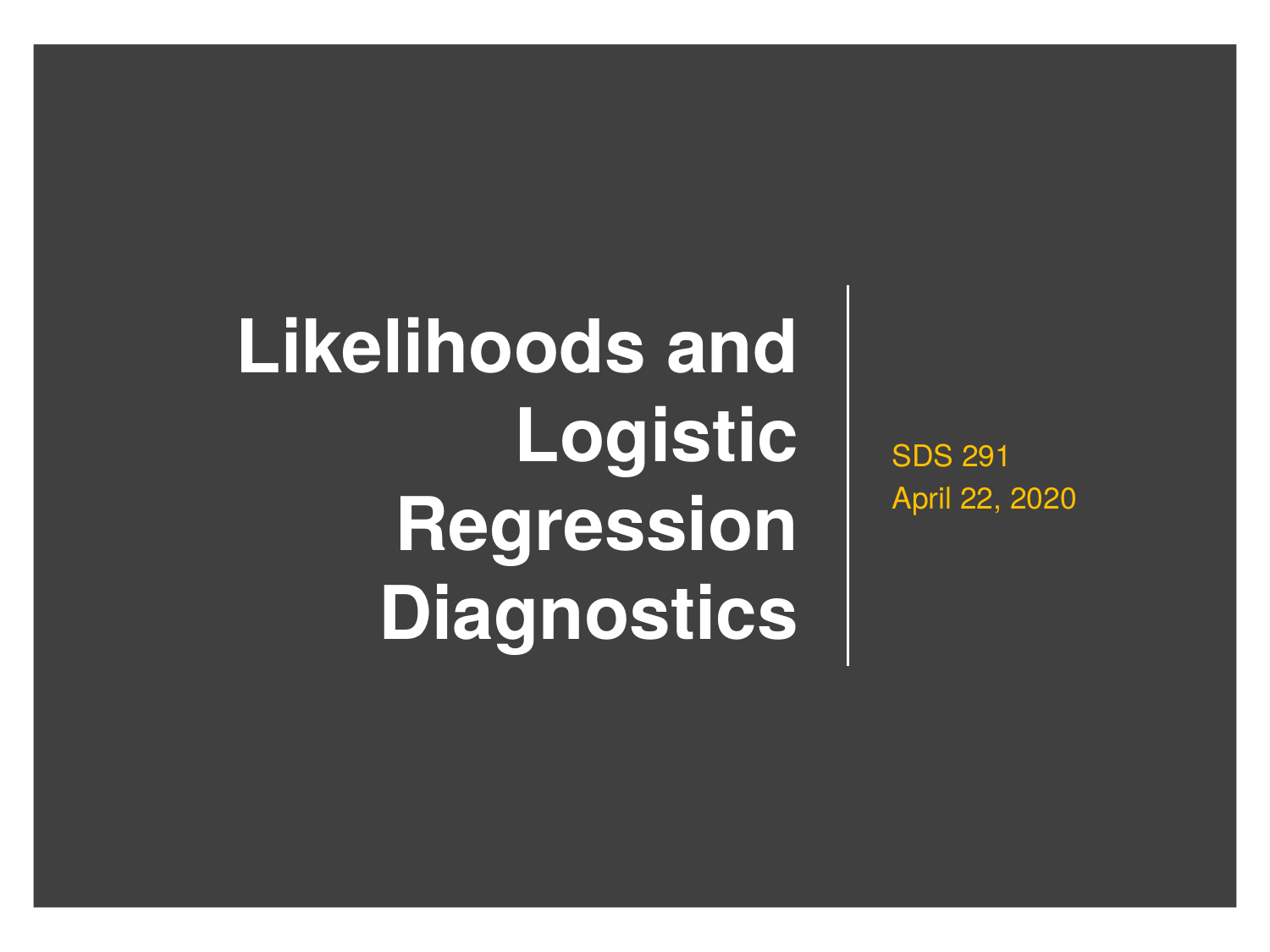

SDS 291
April 22, 2020
# Likelihoods and Logistic Regression Diagnostics